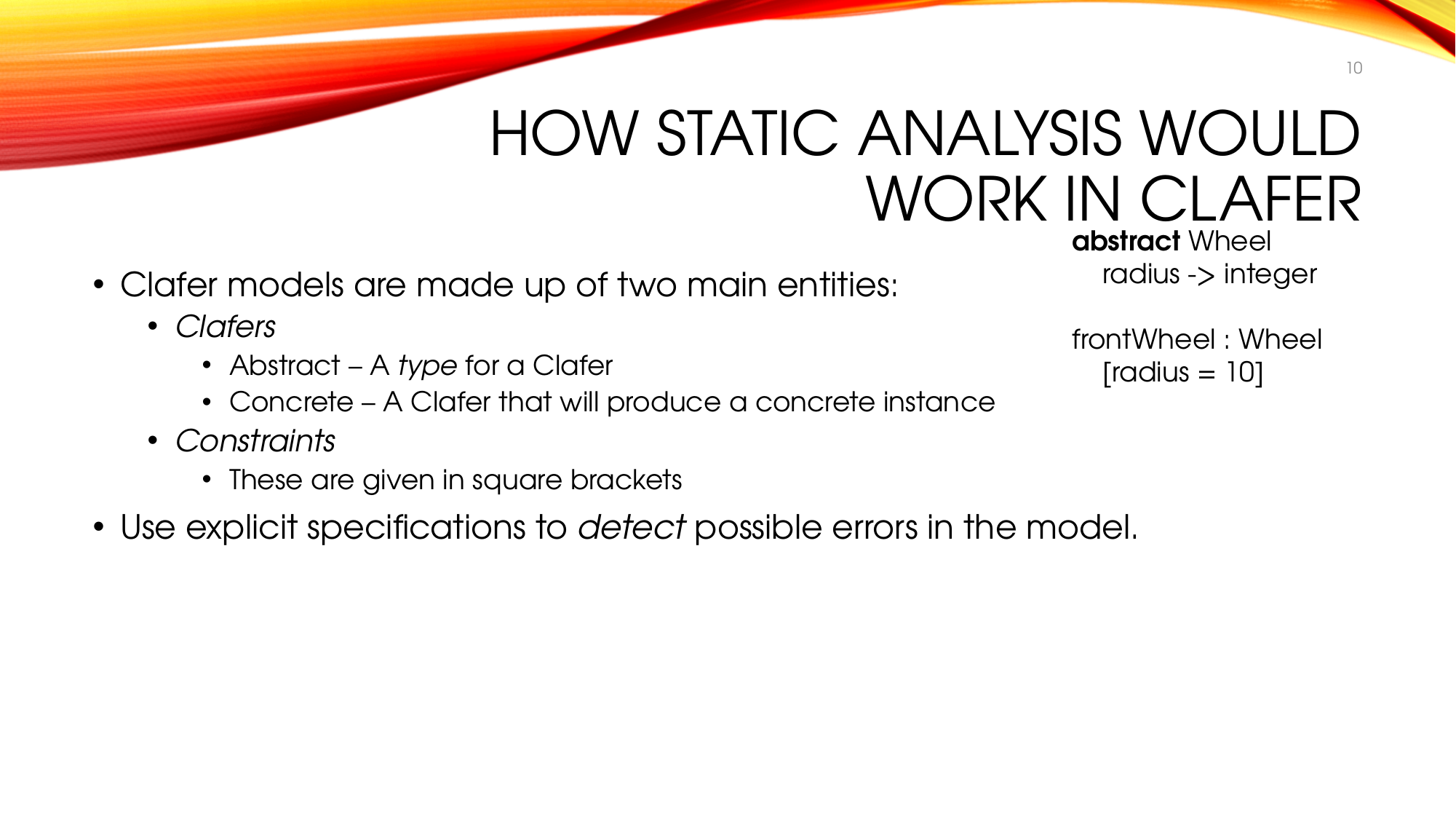

10
# How Static Analysis Would Work in Clafer
abstract Wheel
    radius -> integer

frontWheel : Wheel
    [radius = 10]
Clafer models are made up of two main entities:
Clafers
Abstract – A type for a Clafer
Concrete – A Clafer that will produce a concrete instance
Constraints
These are given in square brackets
Use explicit specifications to detect possible errors in the model.